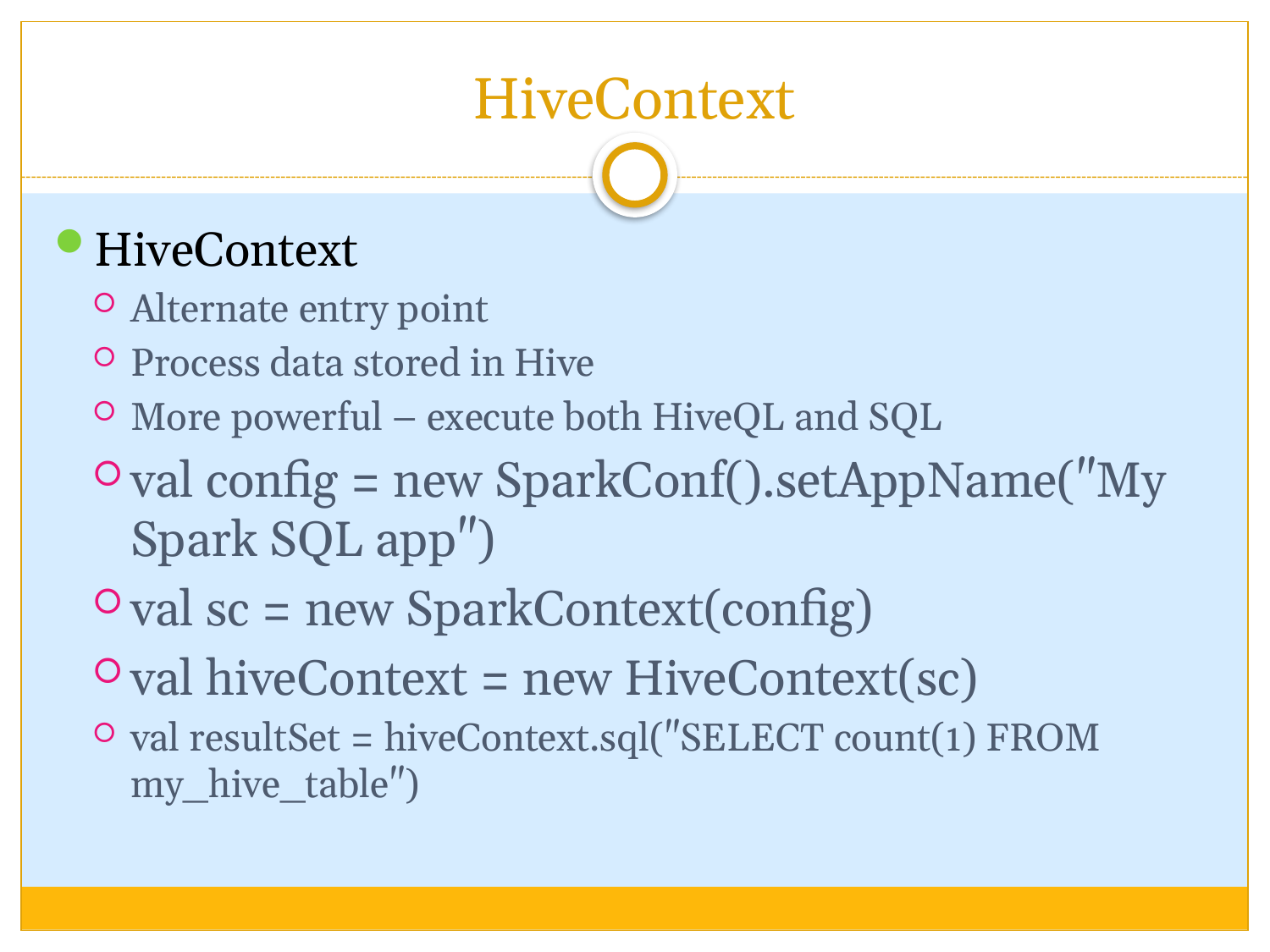

# HiveContext
HiveContext
Alternate entry point
Process data stored in Hive
More powerful – execute both HiveQL and SQL
val config = new SparkConf().setAppName("My Spark SQL app")
val sc = new SparkContext(config)
val hiveContext = new HiveContext(sc)
val resultSet = hiveContext.sql("SELECT count(1) FROM my_hive_table")